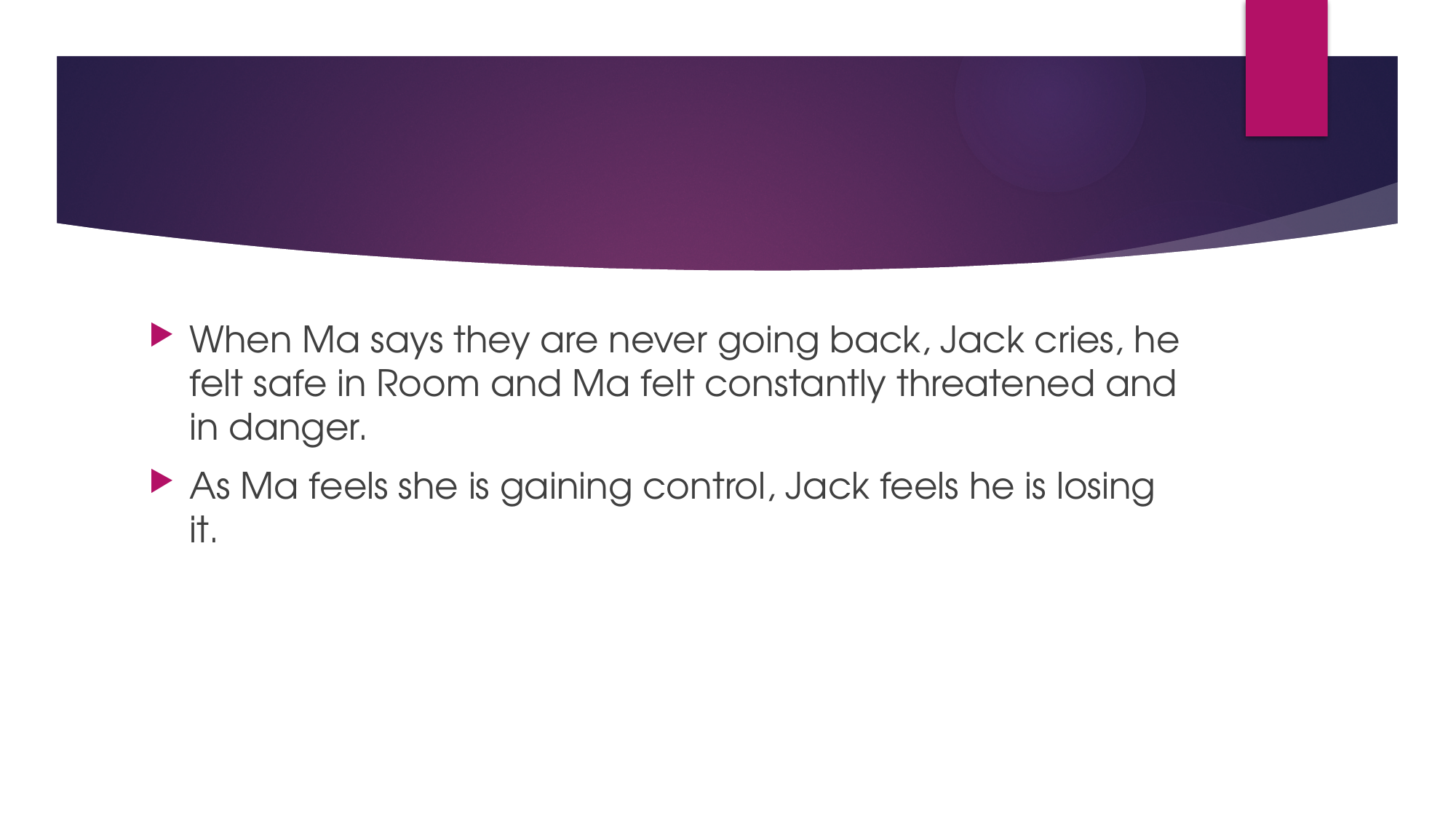

#
When Ma says they are never going back, Jack cries, he felt safe in Room and Ma felt constantly threatened and in danger.
As Ma feels she is gaining control, Jack feels he is losing it.